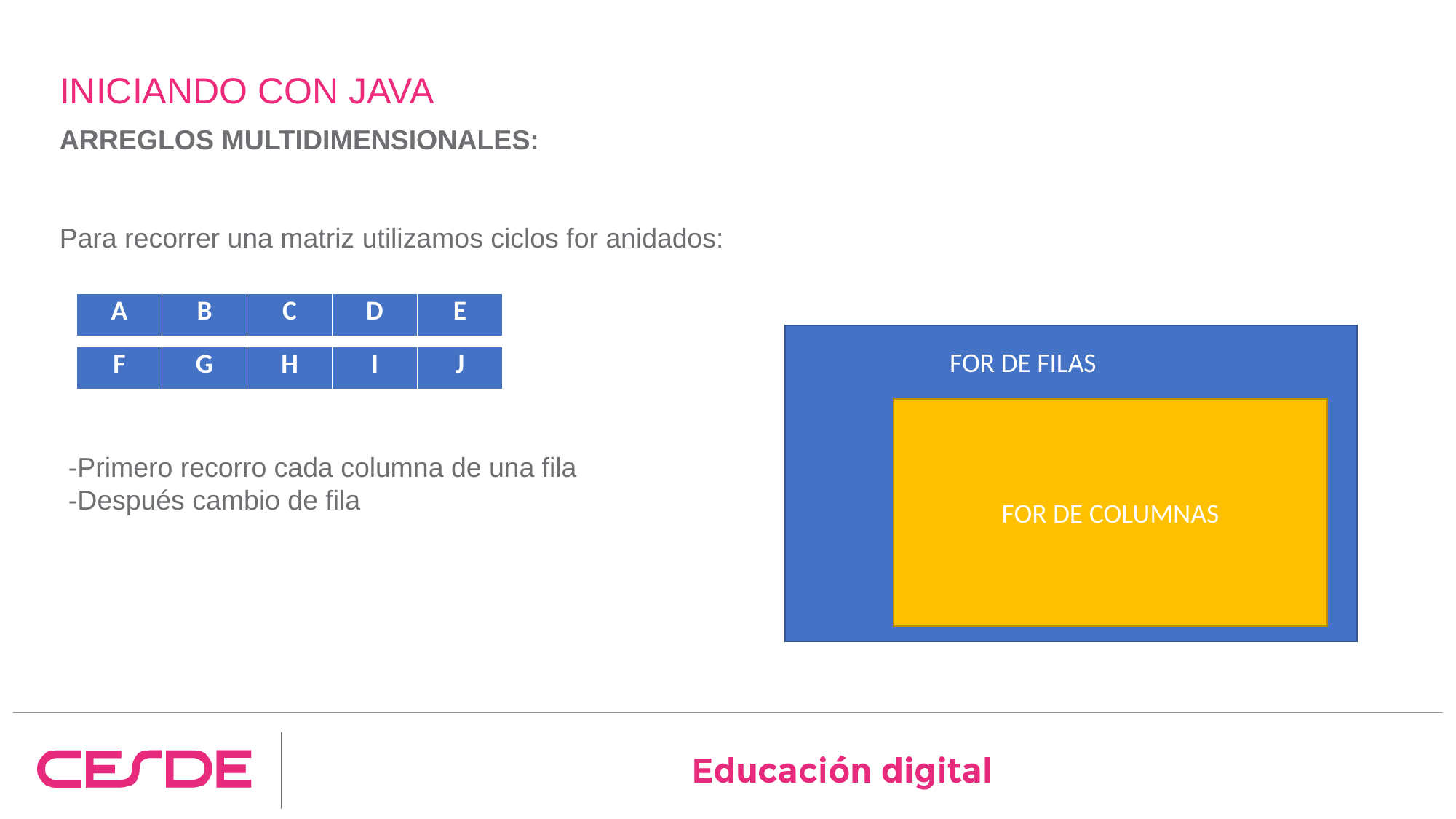

# INICIANDO CON JAVA
ARREGLOS MULTIDIMENSIONALES:

Para recorrer una matriz utilizamos ciclos for anidados:
BASES DE DATOS
| A | B | C | D | E |
| --- | --- | --- | --- | --- |

FOR DE FILAS
| F | G | H | I | J |
| --- | --- | --- | --- | --- |
FOR DE COLUMNAS
DOCUMENTOS
-Primero recorro cada columna de una fila
-Después cambio de fila